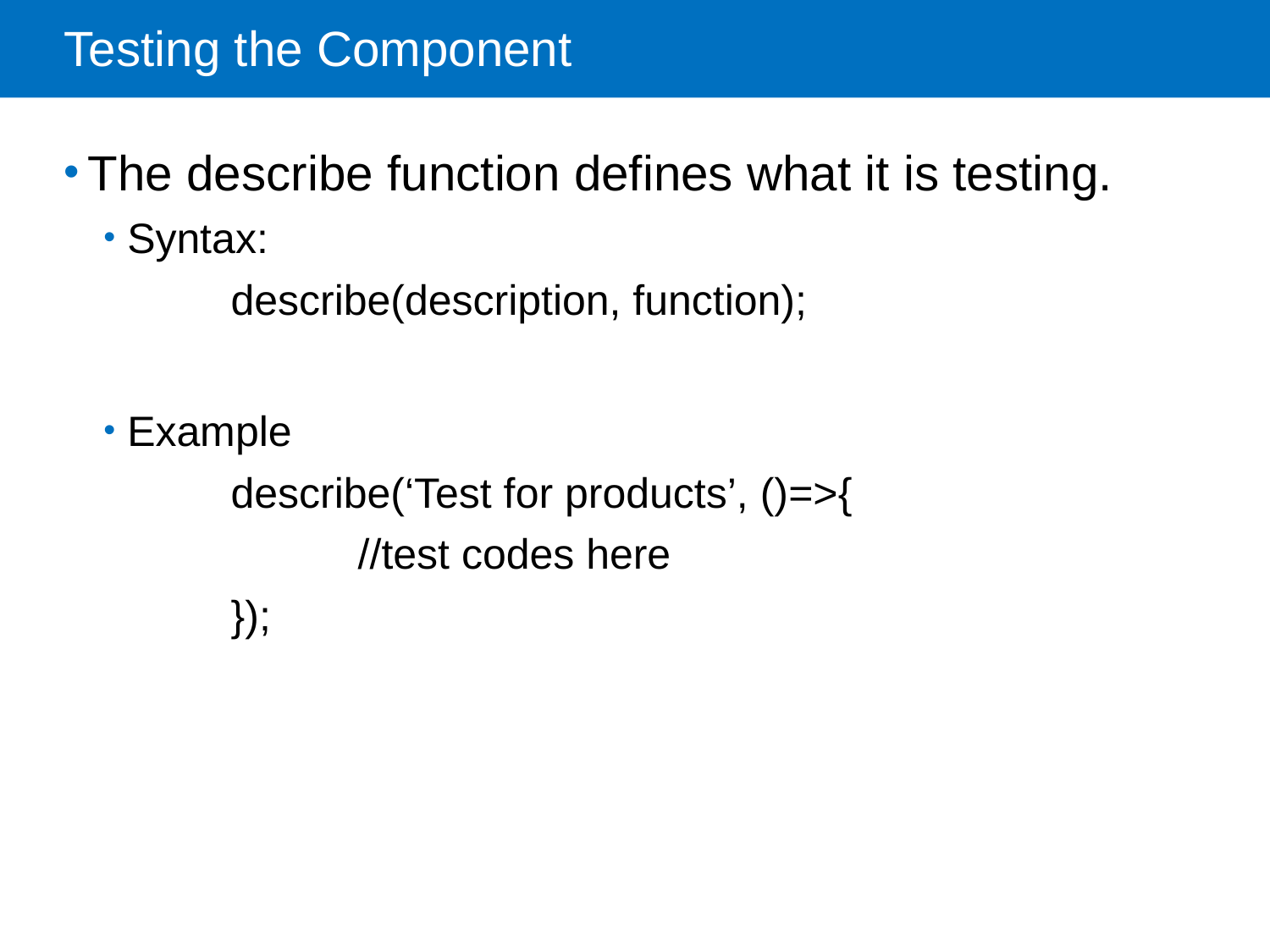

# Testing the Component
The describe function defines what it is testing.
Syntax:
	describe(description, function);

Example
 	describe(‘Test for products’, ()=>{
 		//test codes here
 	});